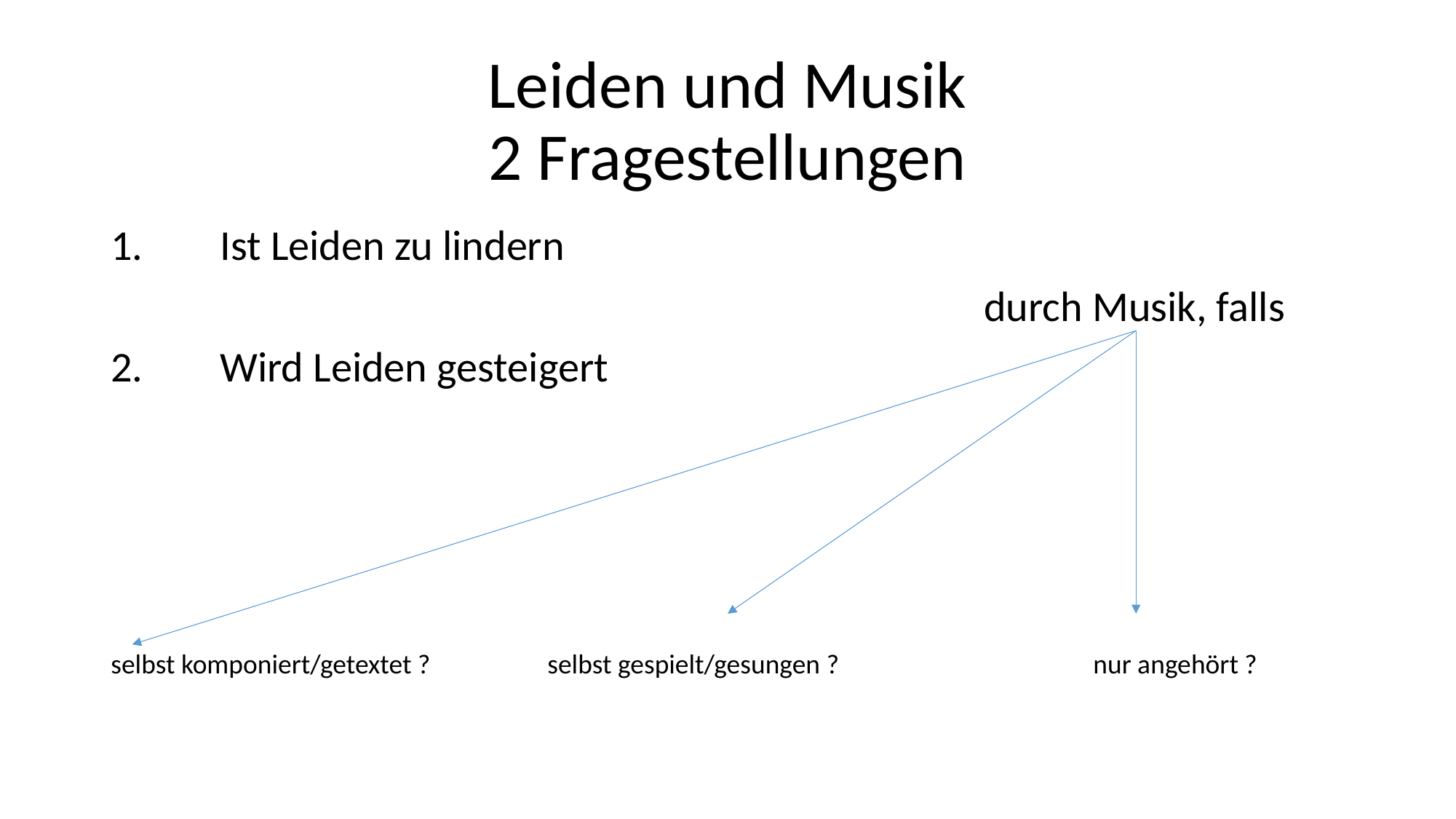

# Leiden und Musik 2 Fragestellungen
1.	Ist Leiden zu lindern
								durch Musik, falls
2.	Wird Leiden gesteigert

selbst komponiert/getextet ?		selbst gespielt/gesungen ?			nur angehört ?